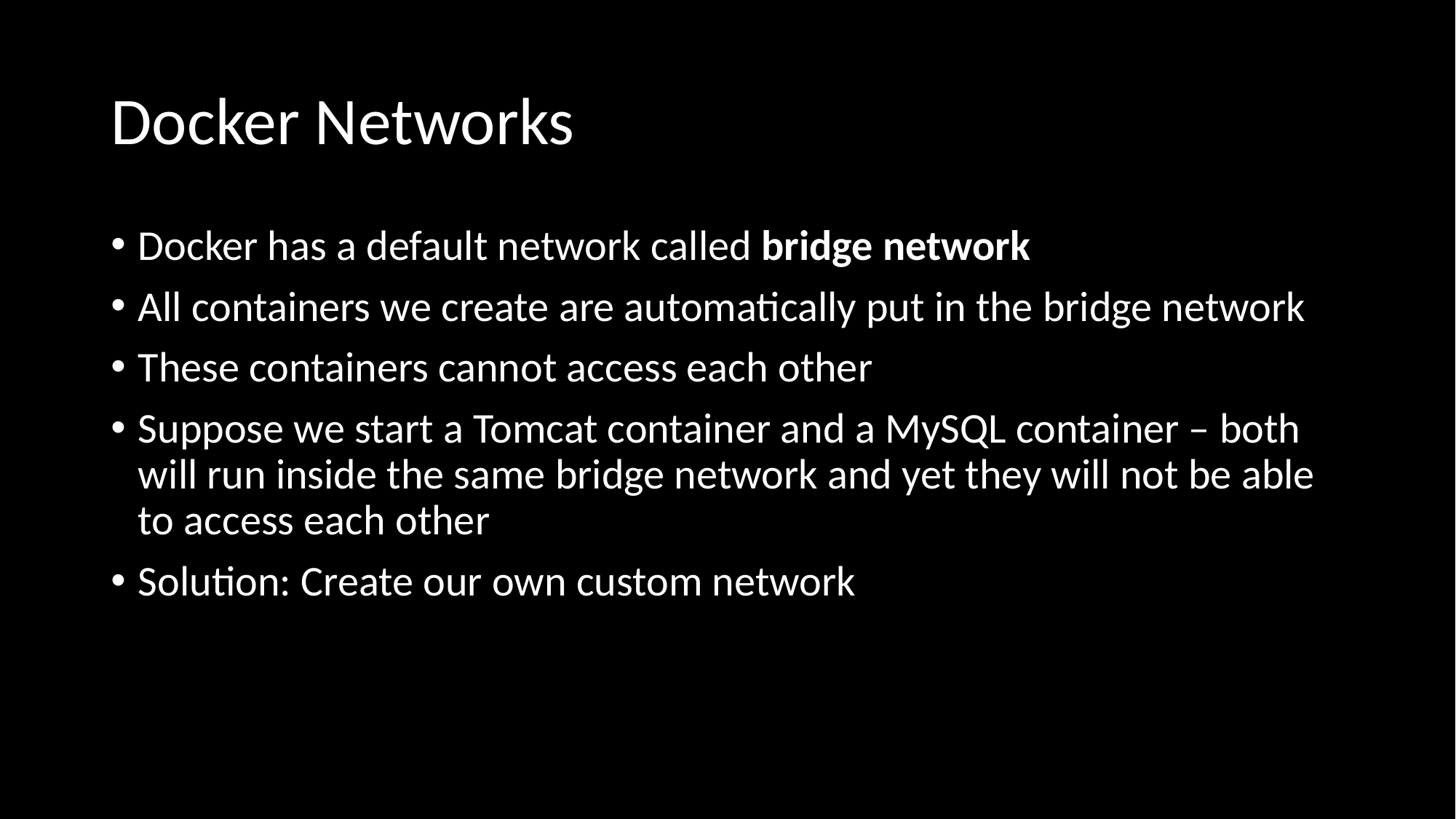

# Docker Networks
Docker has a default network called bridge network
All containers we create are automatically put in the bridge network
These containers cannot access each other
Suppose we start a Tomcat container and a MySQL container – both will run inside the same bridge network and yet they will not be able to access each other
Solution: Create our own custom network